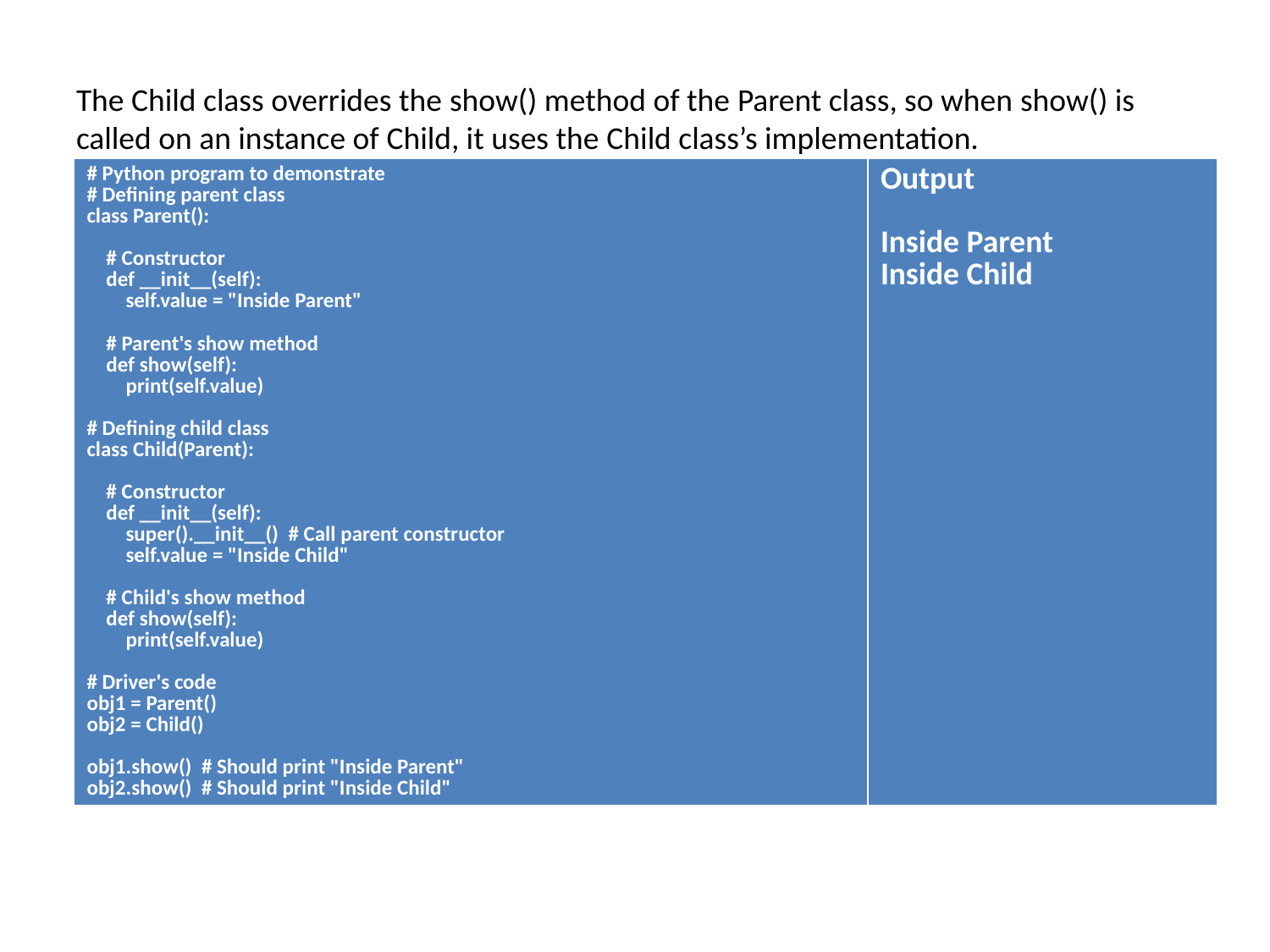

# The Child class overrides the show() method of the Parent class, so when show() is called on an instance of Child, it uses the Child class’s implementation.
| # Python program to demonstrate # Defining parent class class Parent(): # Constructor def \_\_init\_\_(self): self.value = "Inside Parent" # Parent's show method def show(self): print(self.value) # Defining child class class Child(Parent): # Constructor def \_\_init\_\_(self): super().\_\_init\_\_() # Call parent constructor self.value = "Inside Child" # Child's show method def show(self): print(self.value) # Driver's code obj1 = Parent() obj2 = Child() obj1.show() # Should print "Inside Parent" obj2.show() # Should print "Inside Child" | Output Inside Parent Inside Child |
| --- | --- |